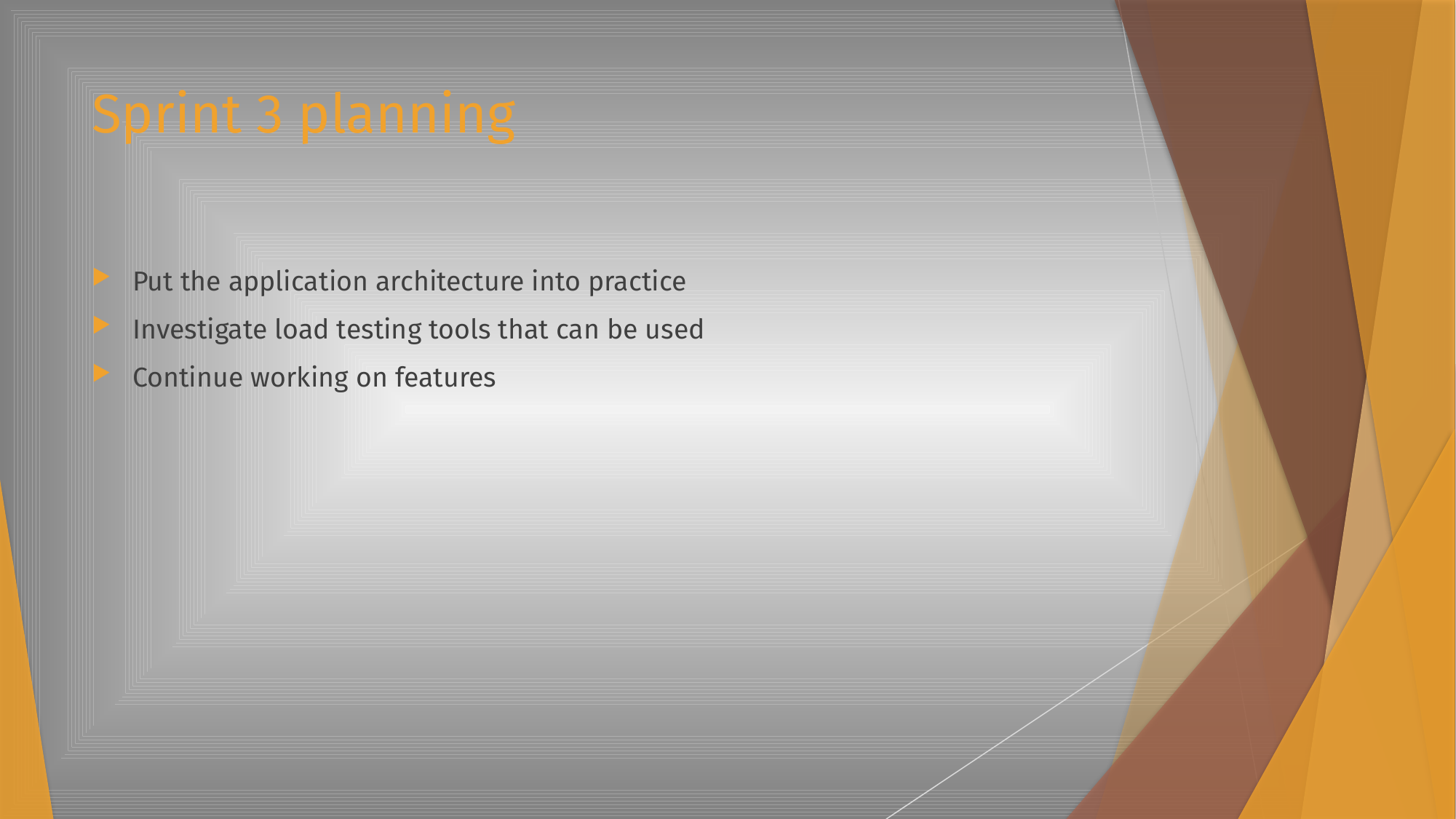

# Sprint 3 planning
Put the application architecture into practice
Investigate load testing tools that can be used
Continue working on features